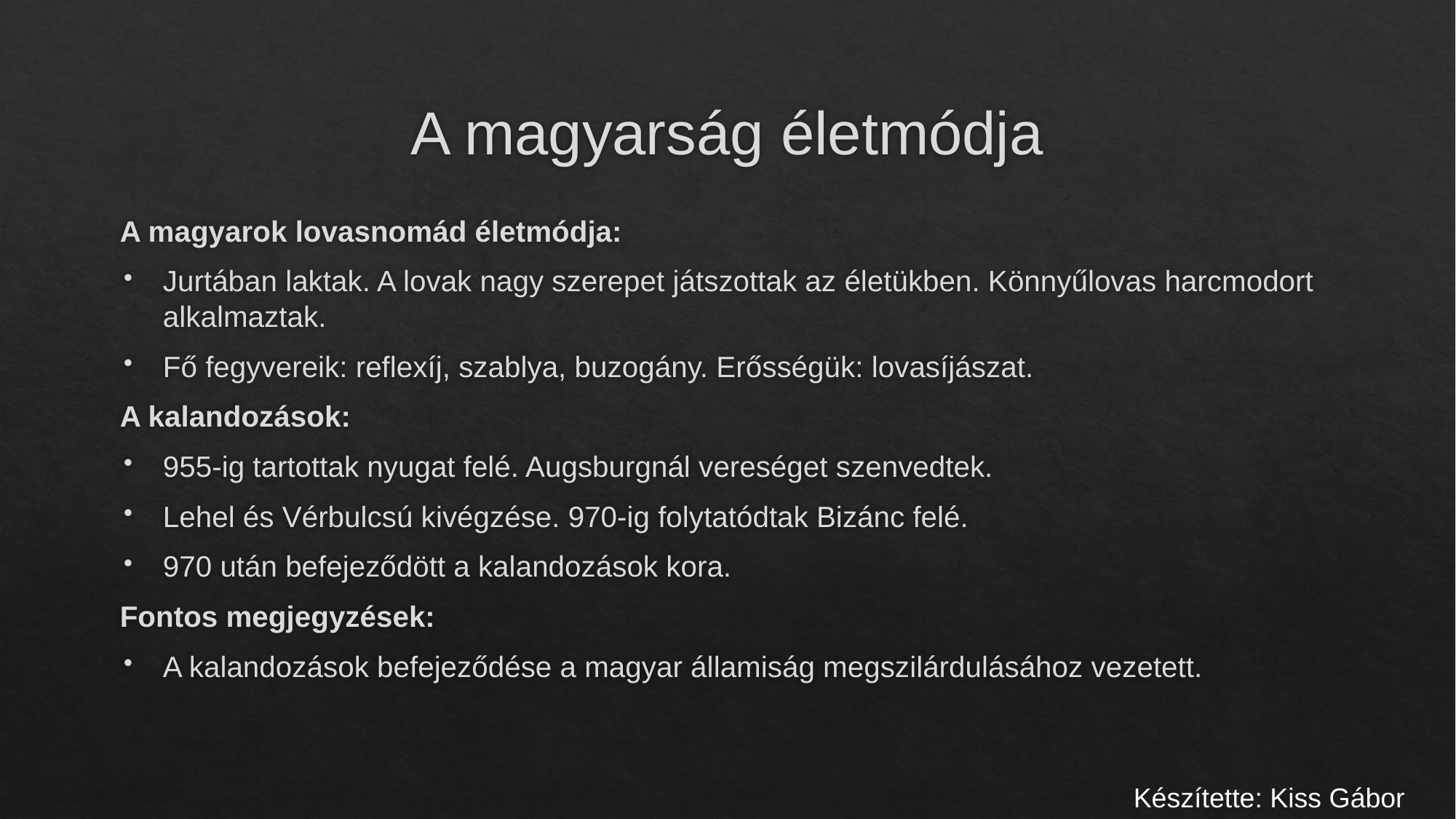

# A magyarság életmódja
A magyarok lovasnomád életmódja:
Jurtában laktak. A lovak nagy szerepet játszottak az életükben. Könnyűlovas harcmodort alkalmaztak.
Fő fegyvereik: reflexíj, szablya, buzogány. Erősségük: lovasíjászat.
A kalandozások:
955-ig tartottak nyugat felé. Augsburgnál vereséget szenvedtek.
Lehel és Vérbulcsú kivégzése. 970-ig folytatódtak Bizánc felé.
970 után befejeződött a kalandozások kora.
Fontos megjegyzések:
A kalandozások befejeződése a magyar államiság megszilárdulásához vezetett.

Készítette: Kiss Gábor